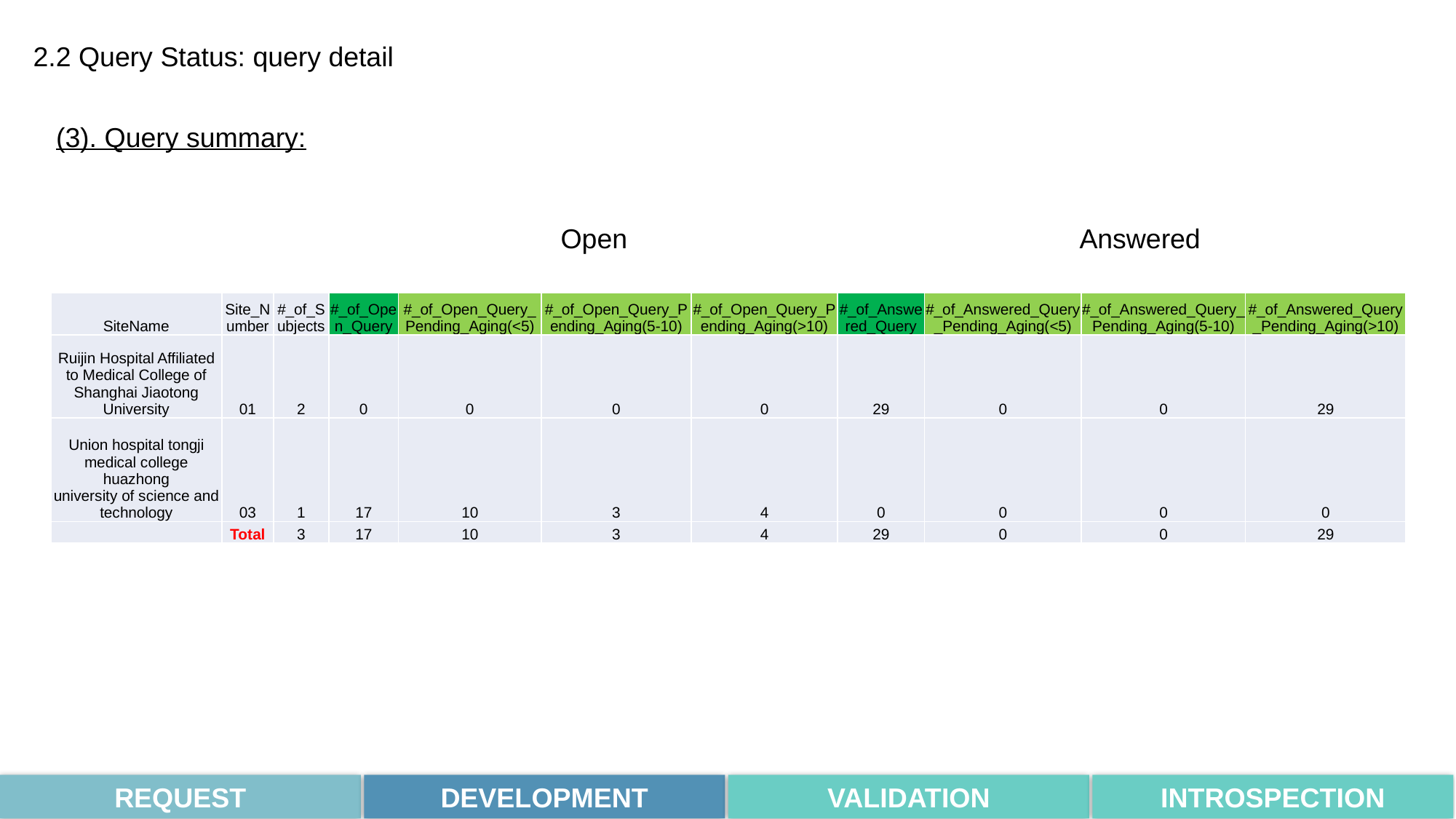

2.2 Query Status: query detail
(3). Query summary:
Open
Answered
| SiteName | Site\_Number | #\_of\_Subjects | #\_of\_Open\_Query | #\_of\_Open\_Query\_Pending\_Aging(<5) | #\_of\_Open\_Query\_Pending\_Aging(5-10) | #\_of\_Open\_Query\_Pending\_Aging(>10) | #\_of\_Answered\_Query | #\_of\_Answered\_Query\_Pending\_Aging(<5) | #\_of\_Answered\_Query\_Pending\_Aging(5-10) | #\_of\_Answered\_Query\_Pending\_Aging(>10) |
| --- | --- | --- | --- | --- | --- | --- | --- | --- | --- | --- |
| Ruijin Hospital Affiliated to Medical College of Shanghai Jiaotong University | 01 | 2 | 0 | 0 | 0 | 0 | 29 | 0 | 0 | 29 |
| Union hospital tongji medical college huazhong university of science and technology | 03 | 1 | 17 | 10 | 3 | 4 | 0 | 0 | 0 | 0 |
|  | Total | 3 | 17 | 10 | 3 | 4 | 29 | 0 | 0 | 29 |
REQUEST
DEVELOPMENT
VALIDATION
INTROSPECTION